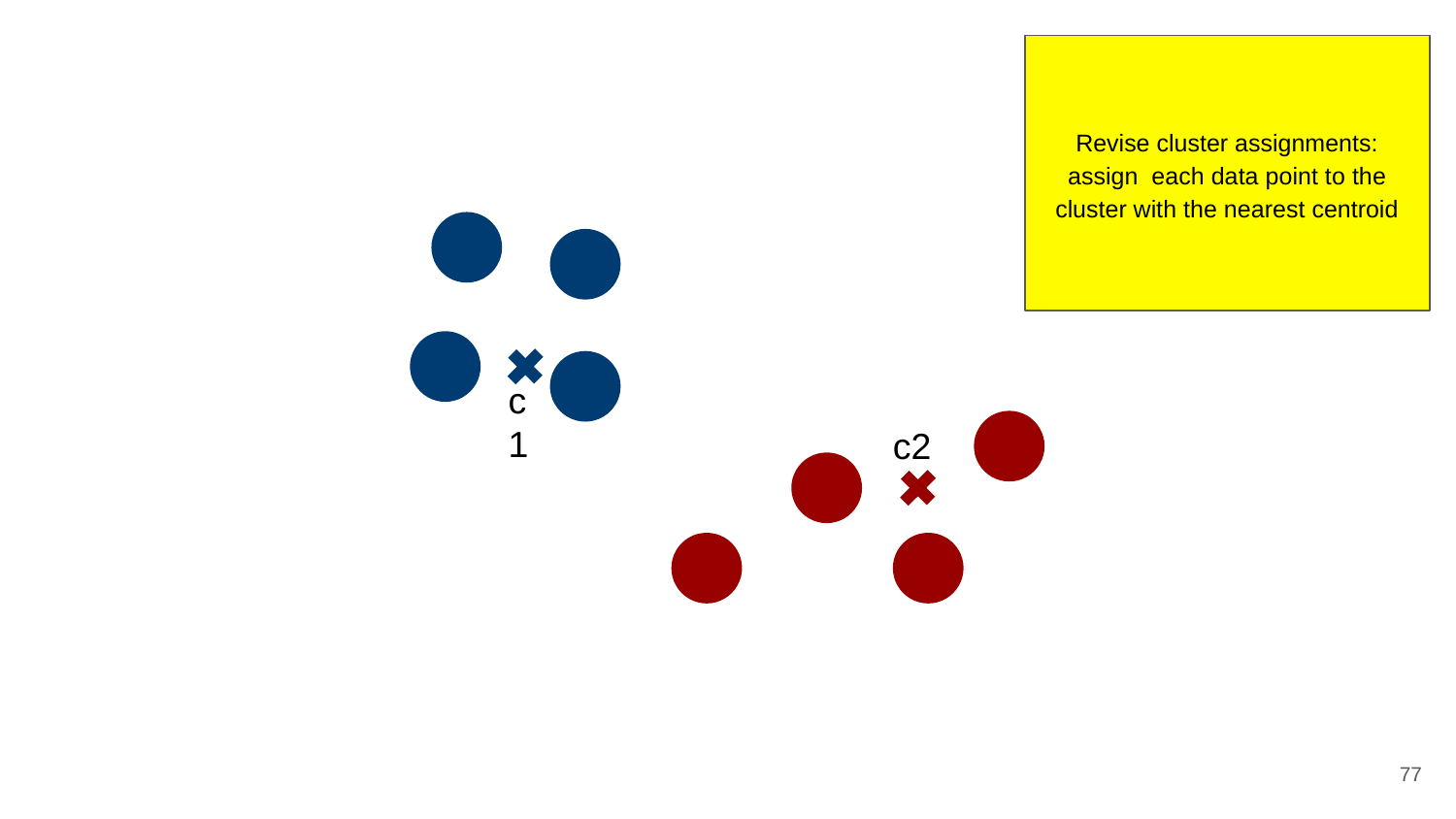

Revise cluster assignments: assign  each data point to the cluster with the nearest centroid

c1
c2

77